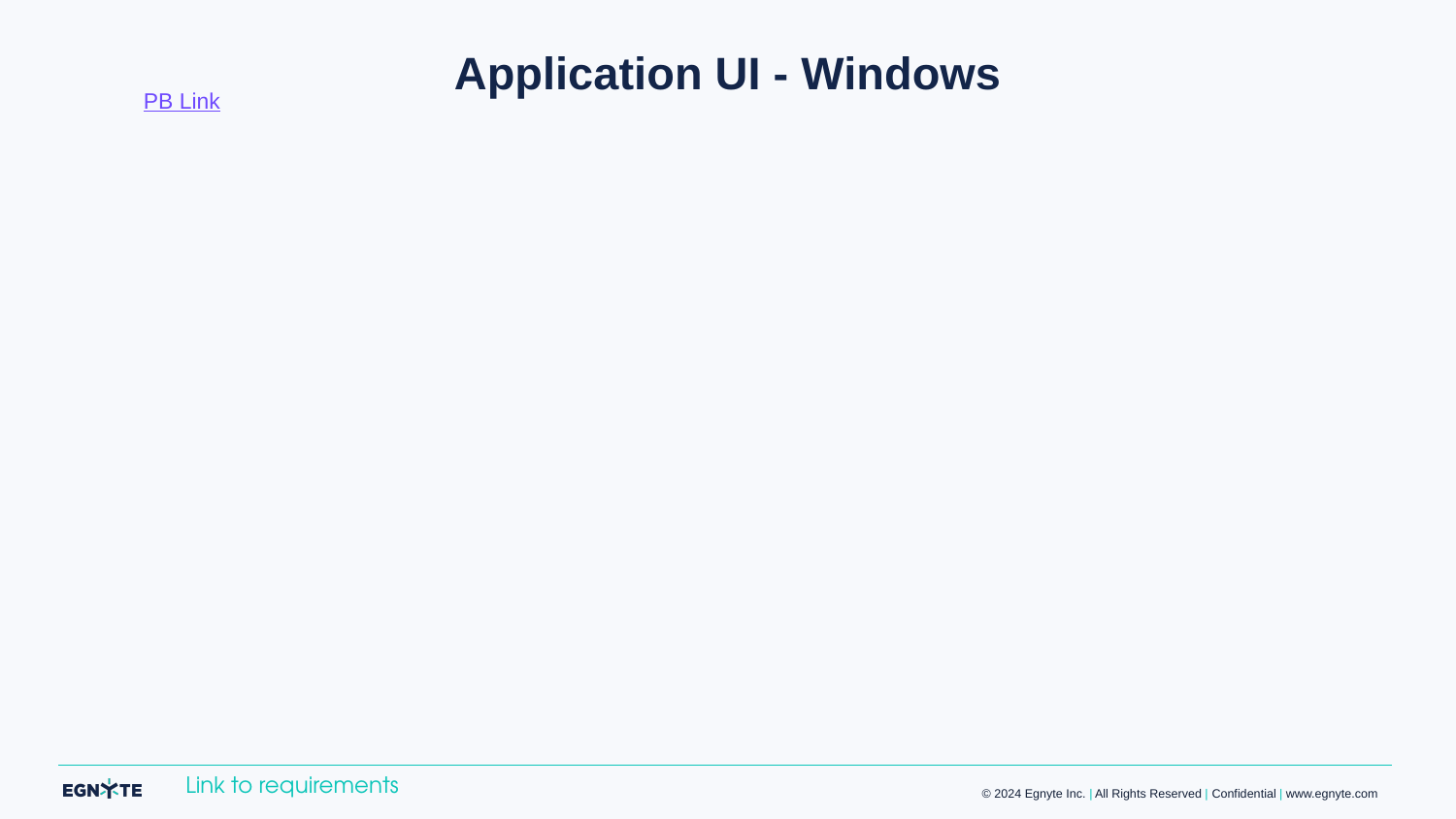

PB Link
# Application UI - Windows

Link to requirements